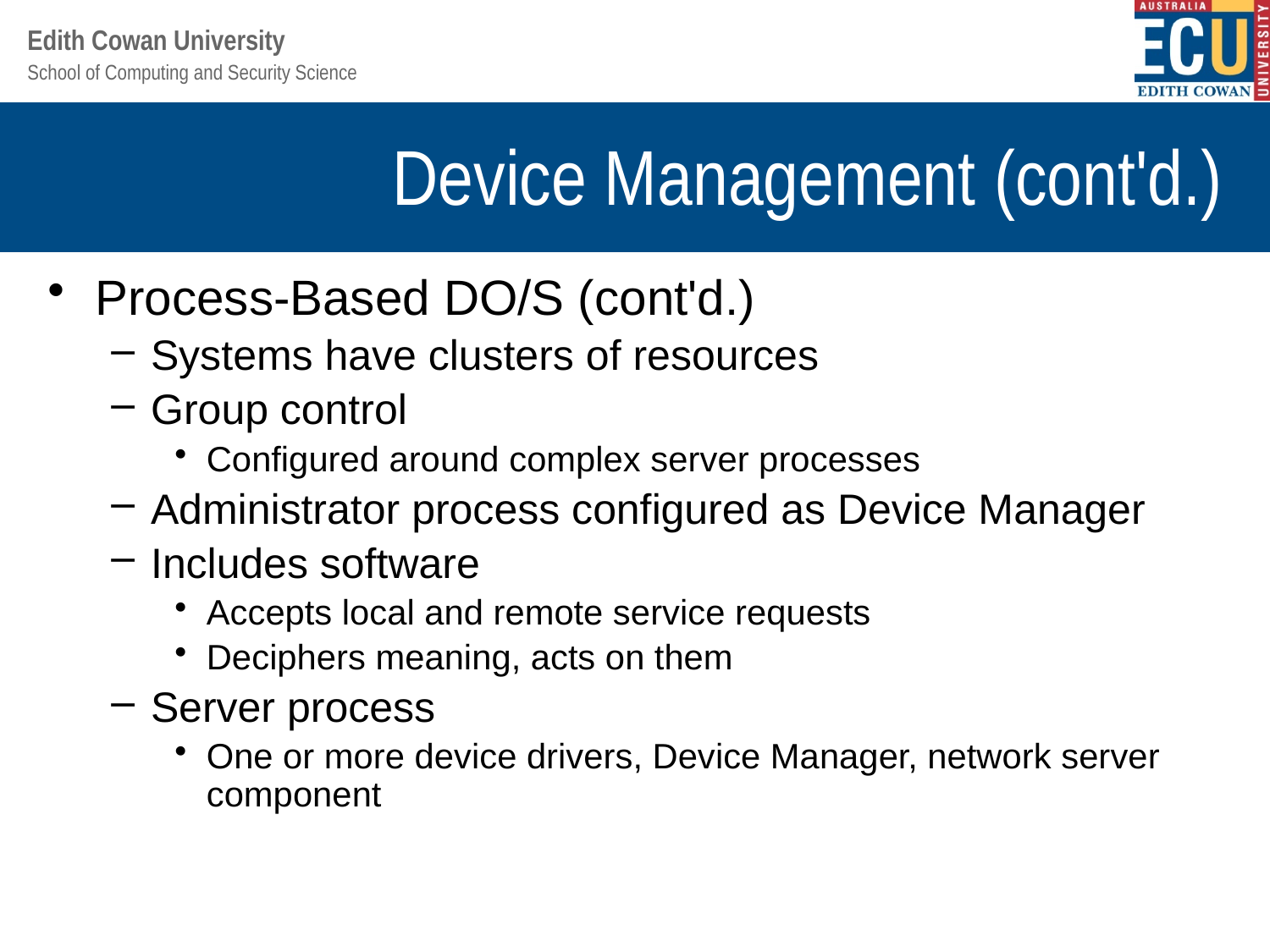

# Device Management (cont'd.)
Process-Based DO/S (cont'd.)
Systems have clusters of resources
Group control
Configured around complex server processes
Administrator process configured as Device Manager
Includes software
Accepts local and remote service requests
Deciphers meaning, acts on them
Server process
One or more device drivers, Device Manager, network server component